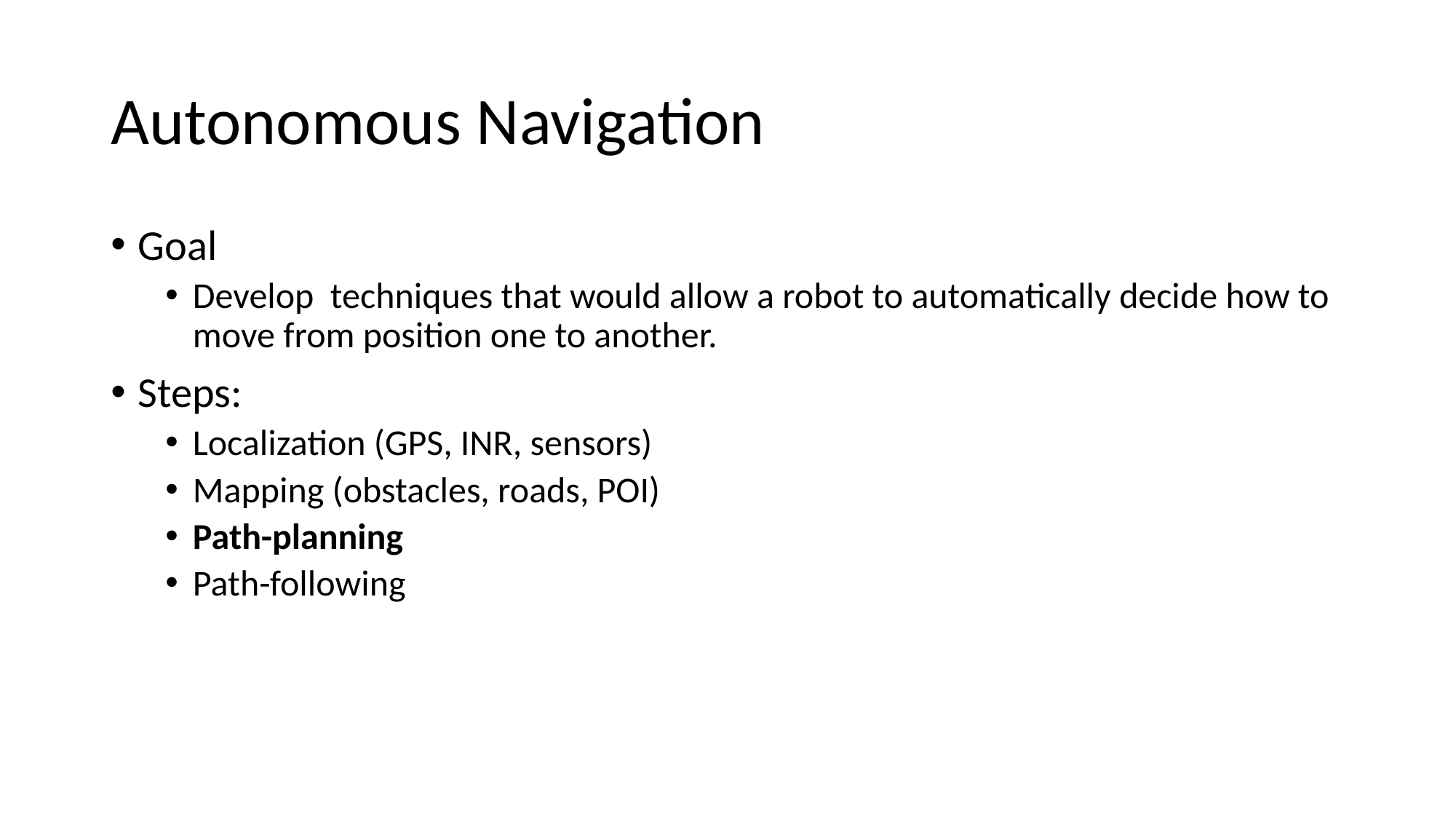

# Autonomous Navigation
Goal
Develop  techniques that would allow a robot to automatically decide how to move from position one to another.
Steps:
Localization (GPS, INR, sensors)
Mapping (obstacles, roads, POI)
Path-planning
Path-following